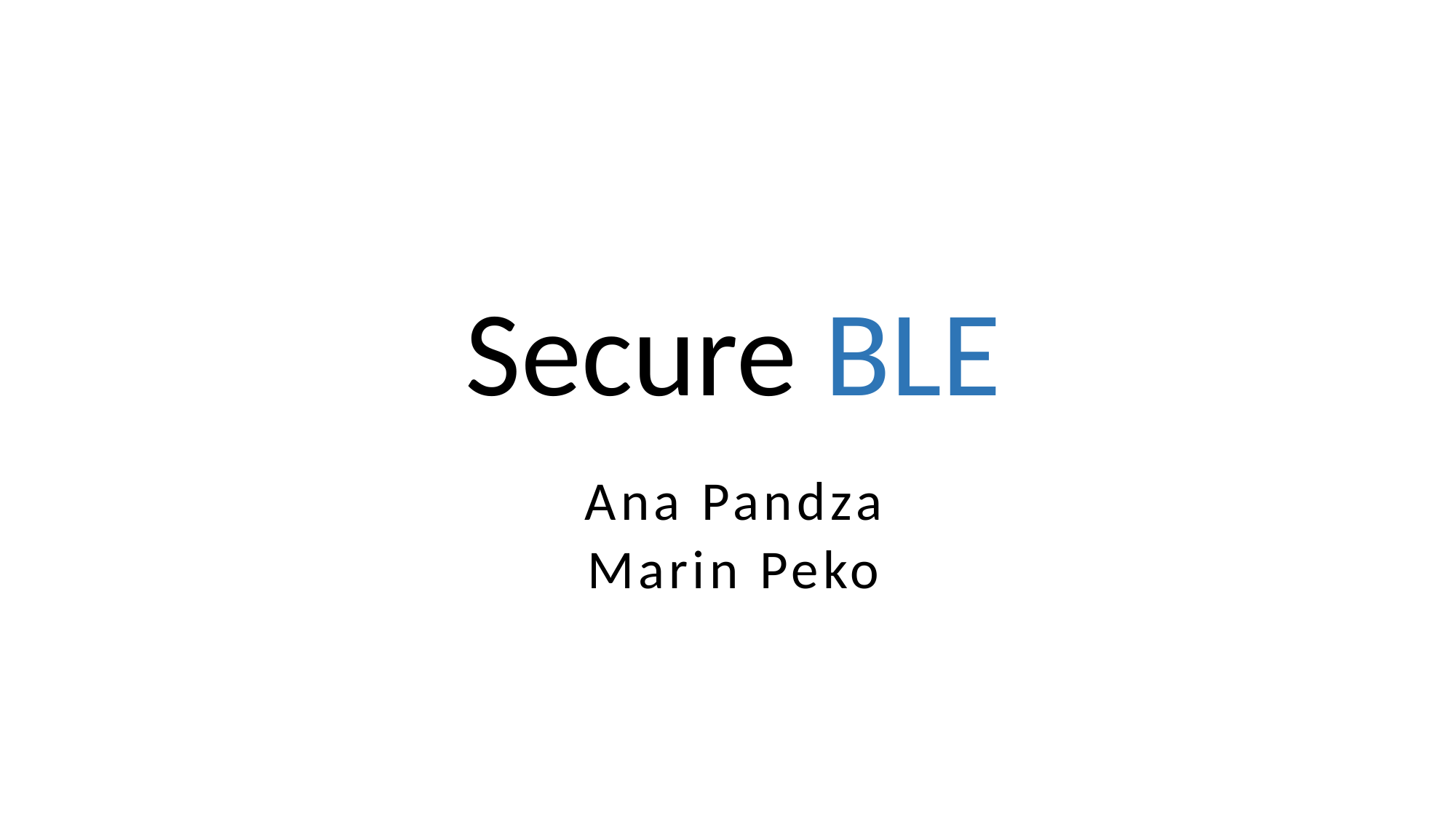

# Secure BLE
Ana Pandza
Marin Peko